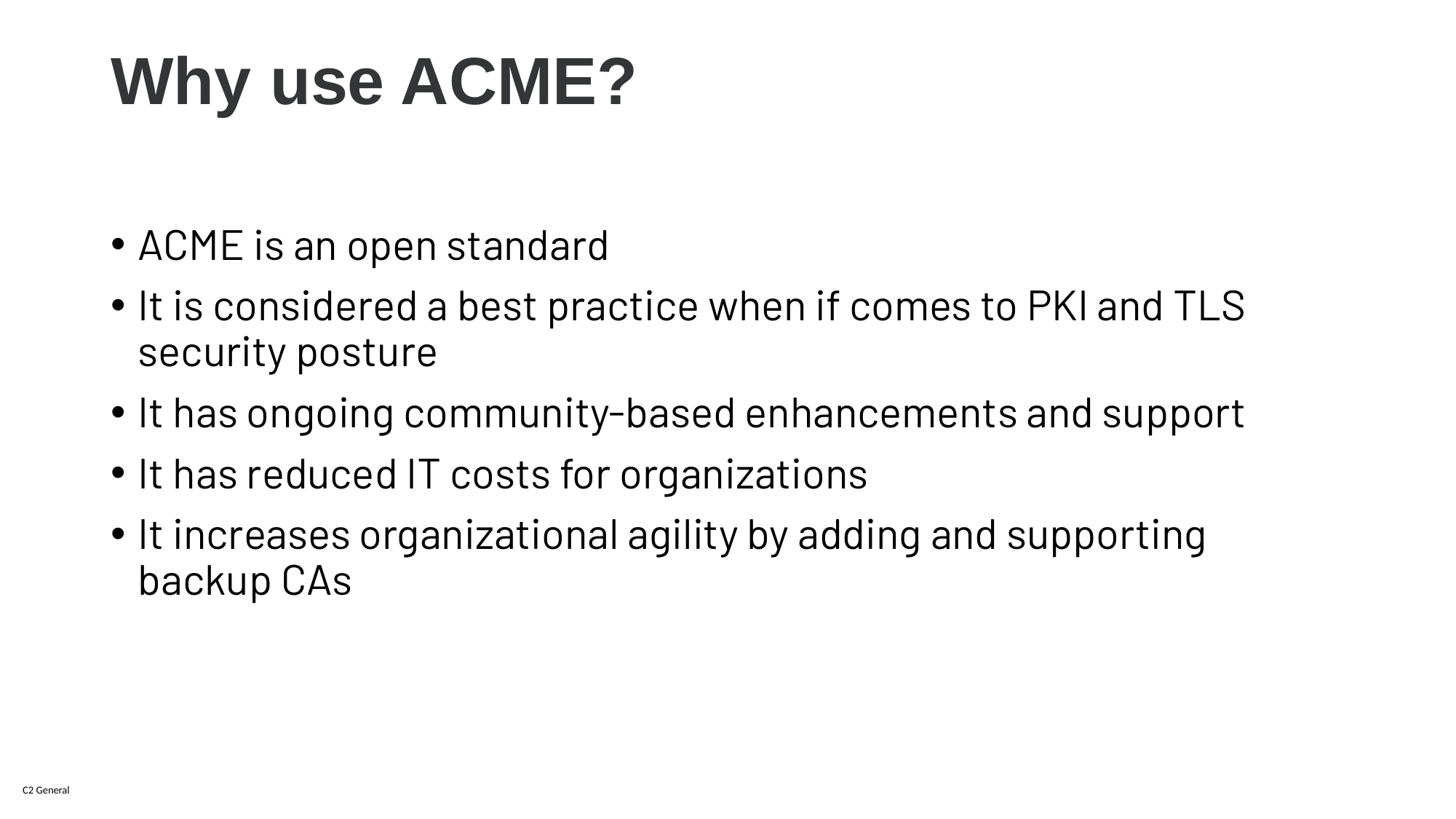

# Why use ACME?
ACME is an open standard
It is considered a best practice when if comes to PKI and TLS security posture
It has ongoing community-based enhancements and support
It has reduced IT costs for organizations
It increases organizational agility by adding and supporting backup CAs